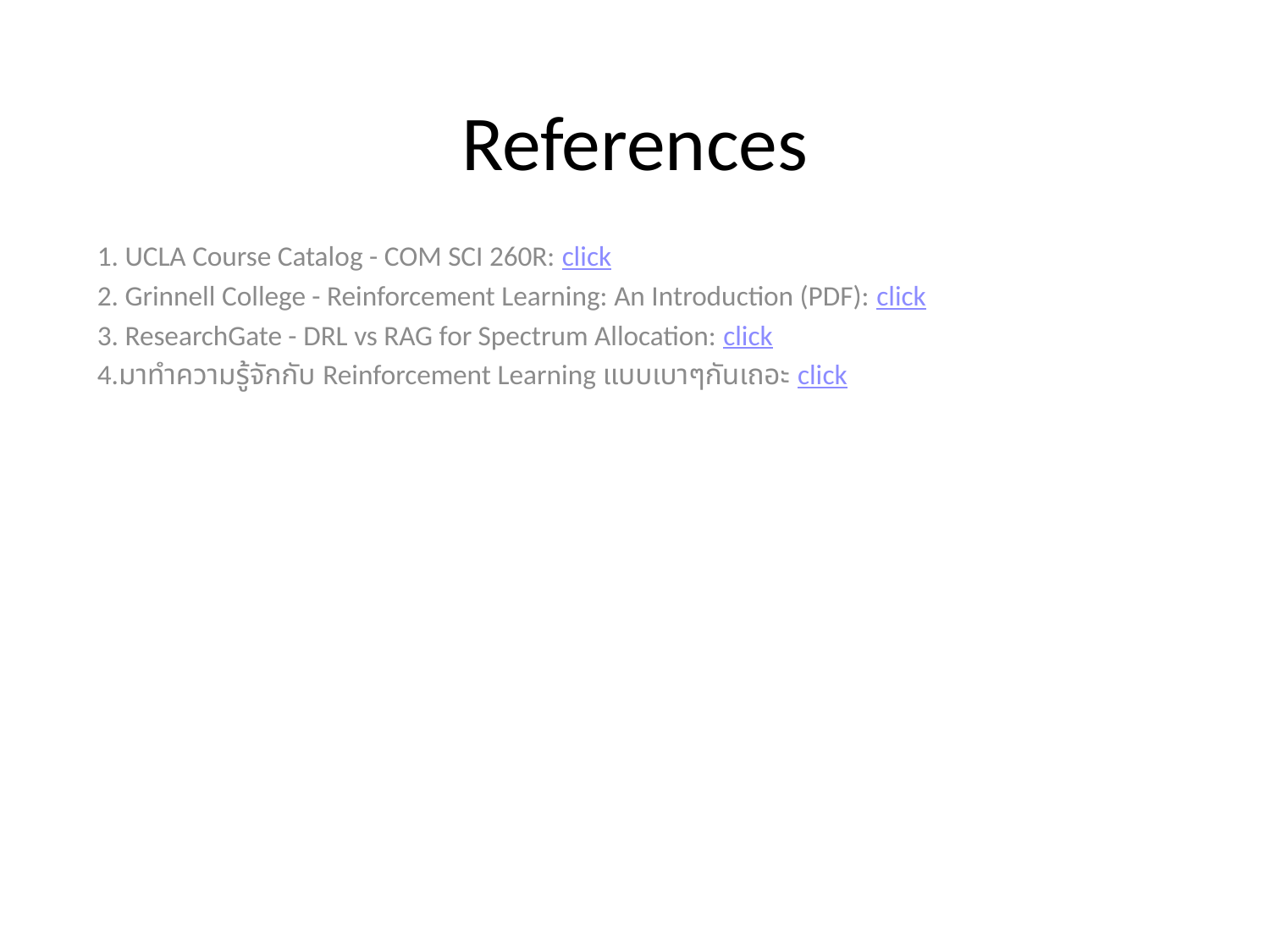

# References
1. UCLA Course Catalog - COM SCI 260R: click
2. Grinnell College - Reinforcement Learning: An Introduction (PDF): click
3. ResearchGate - DRL vs RAG for Spectrum Allocation: click
4.มาทำความรู้จักกับ Reinforcement Learning แบบเบาๆกันเถอะ click